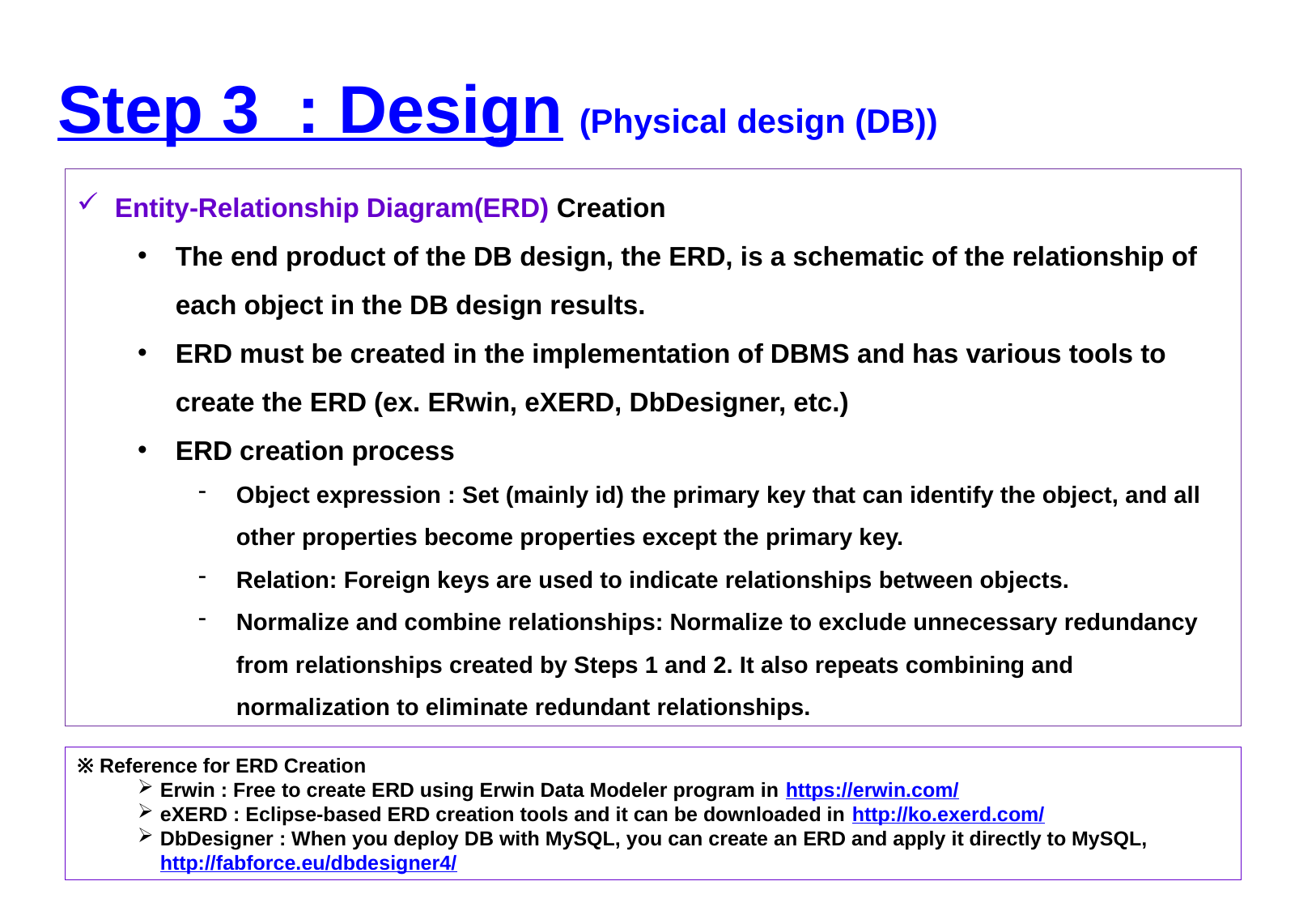

Step 3  : Design
 (Physical design (DB))
Entity-Relationship Diagram(ERD) Creation
The end product of the DB design, the ERD, is a schematic of the relationship of each object in the DB design results.
ERD must be created in the implementation of DBMS and has various tools to create the ERD (ex. ERwin, eXERD, DbDesigner, etc.)
ERD creation process
Object expression : Set (mainly id) the primary key that can identify the object, and all other properties become properties except the primary key.
Relation: Foreign keys are used to indicate relationships between objects.
Normalize and combine relationships: Normalize to exclude unnecessary redundancy from relationships created by Steps 1 and 2. It also repeats combining and normalization to eliminate redundant relationships.
※ Reference for ERD Creation
Erwin : Free to create ERD using Erwin Data Modeler program in https://erwin.com/
eXERD : Eclipse-based ERD creation tools and it can be downloaded in http://ko.exerd.com/
DbDesigner : When you deploy DB with MySQL, you can create an ERD and apply it directly to MySQL, http://fabforce.eu/dbdesigner4/